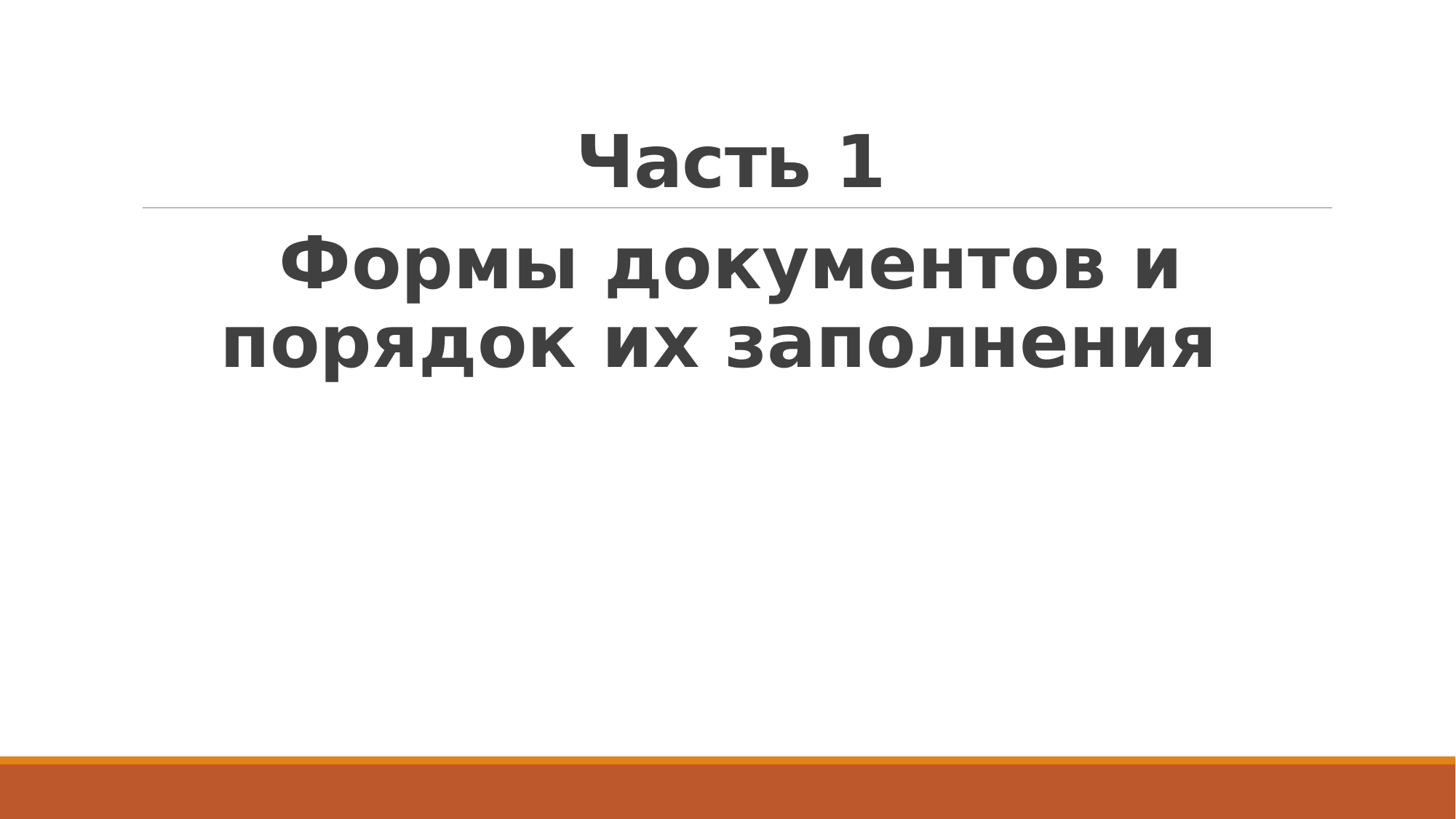

# Часть 1
Формы документов и порядок их заполнения